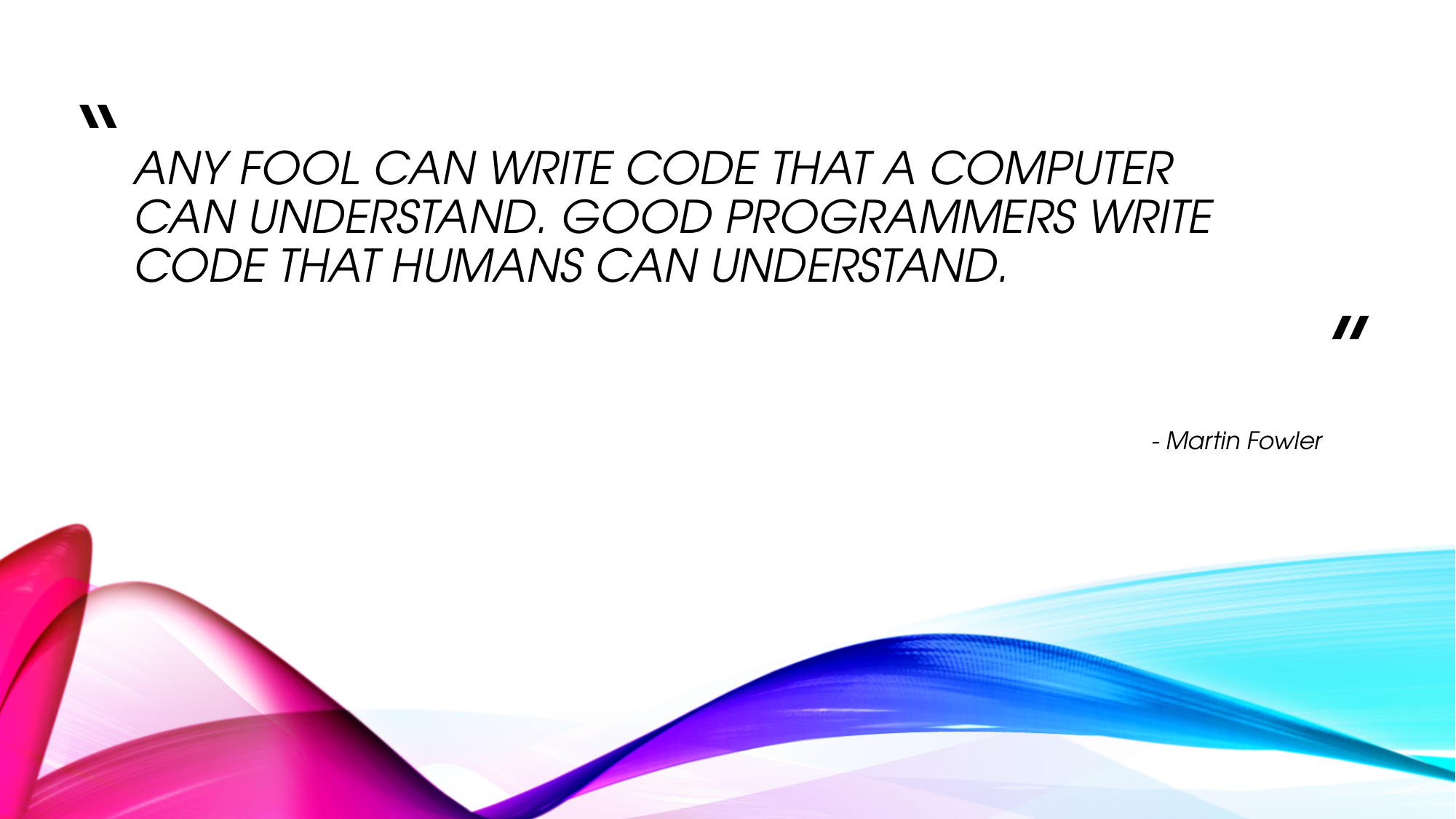

# ANY FOOL CAN WRITE CODE THAT A COMPUTER  CAN UNDERSTAND. GOOD PROGRAMMERS WRITE  CODE THAT HUMANS CAN UNDERSTAND.
 - Martin Fowler